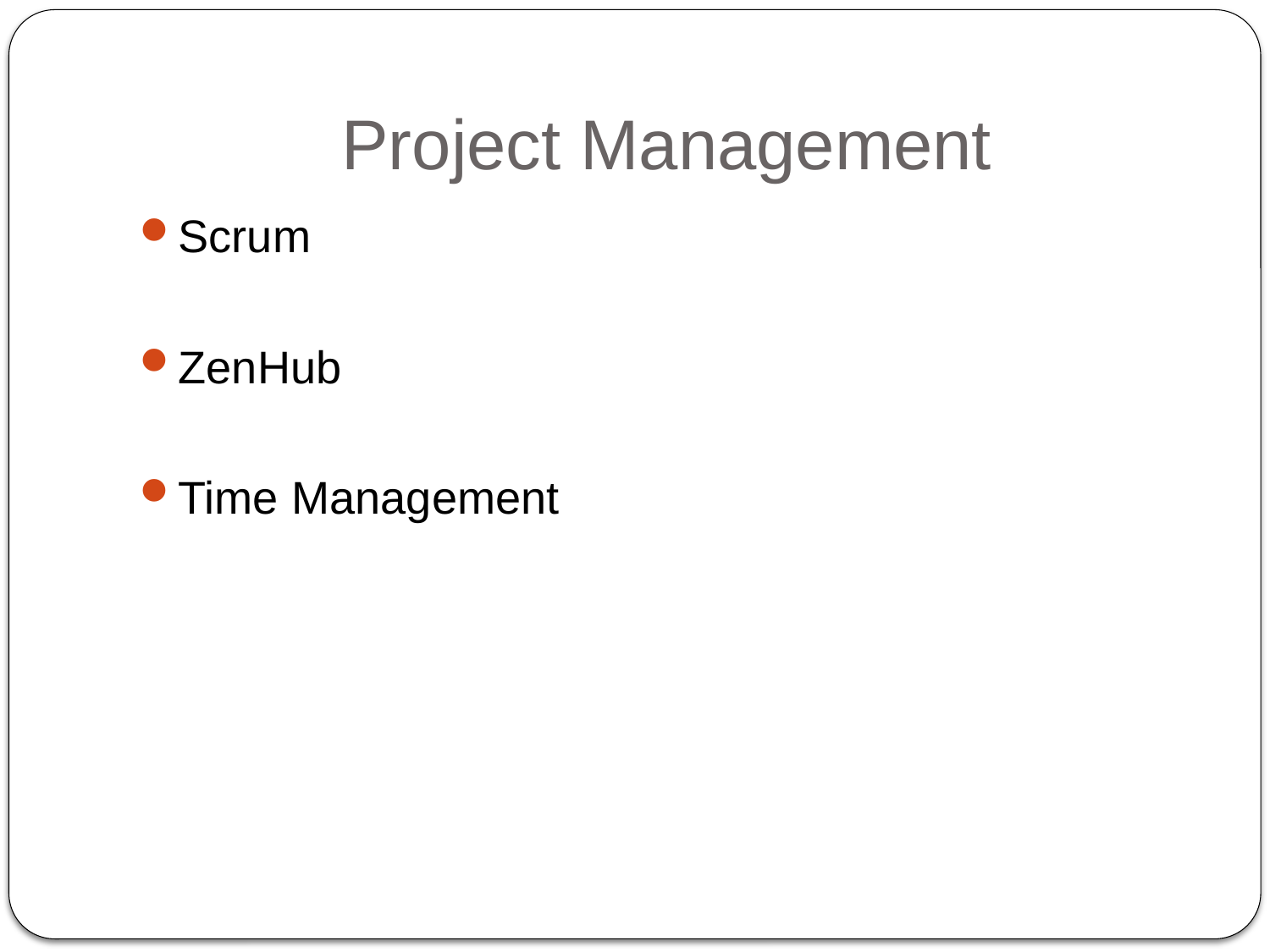

# Project Management
Scrum

ZenHub

Time Management